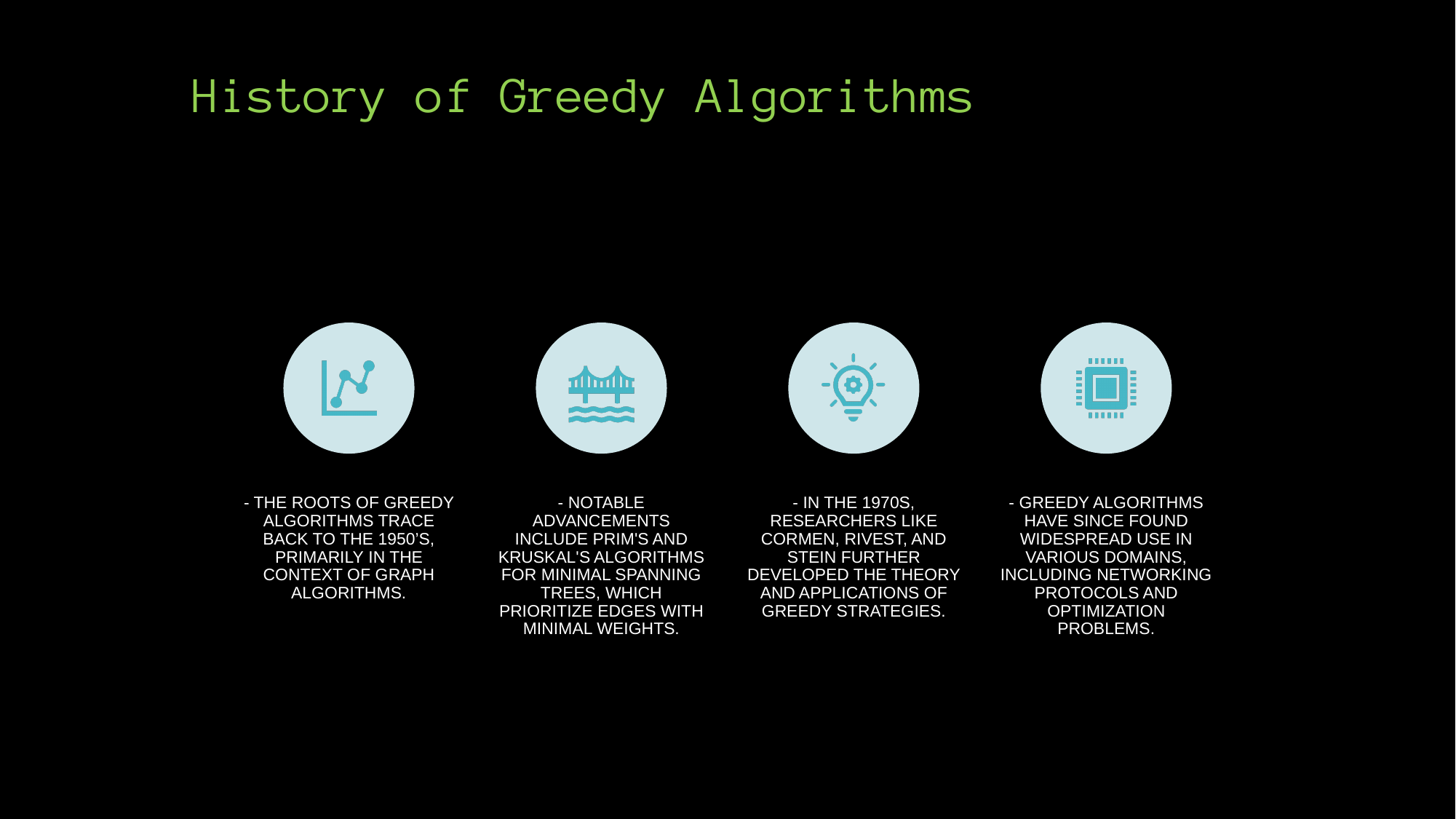

# History of Greedy Algorithms
- The roots of greedy algorithms trace back to the 1950’s, primarily in the context of graph algorithms.
- Notable advancements include Prim's and Kruskal's algorithms for minimal spanning trees, which prioritize edges with minimal weights.
- In the 1970s, researchers like Cormen, Rivest, and Stein further developed the theory and applications of greedy strategies.
- Greedy algorithms have since found widespread use in various domains, including networking protocols and optimization problems.